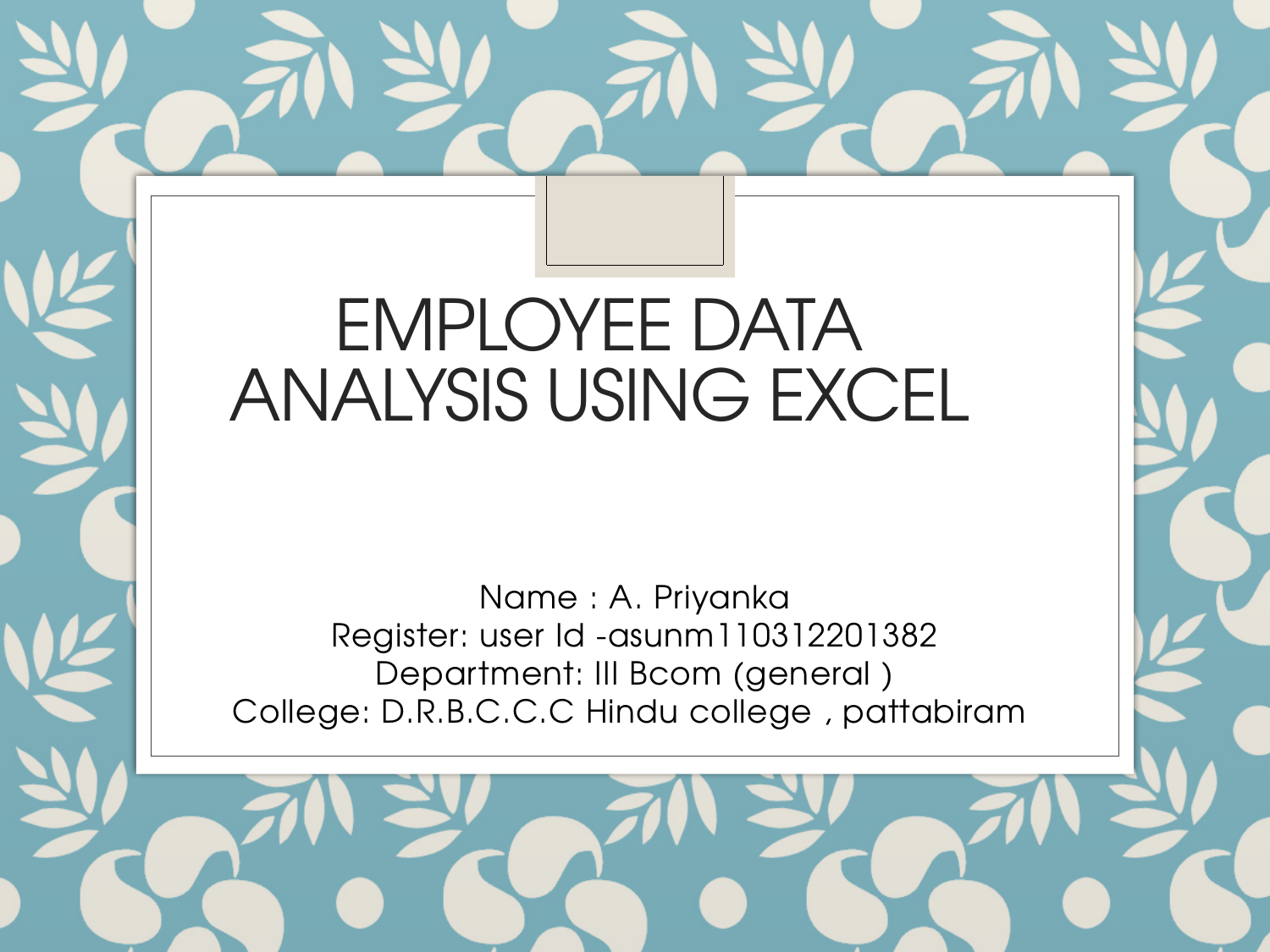

# Employee Data Analysis Using Excel
Name : A. Priyanka
Register: user Id -asunm110312201382
Department: III Bcom (general )
College: D.R.B.C.C.C Hindu college , pattabiram